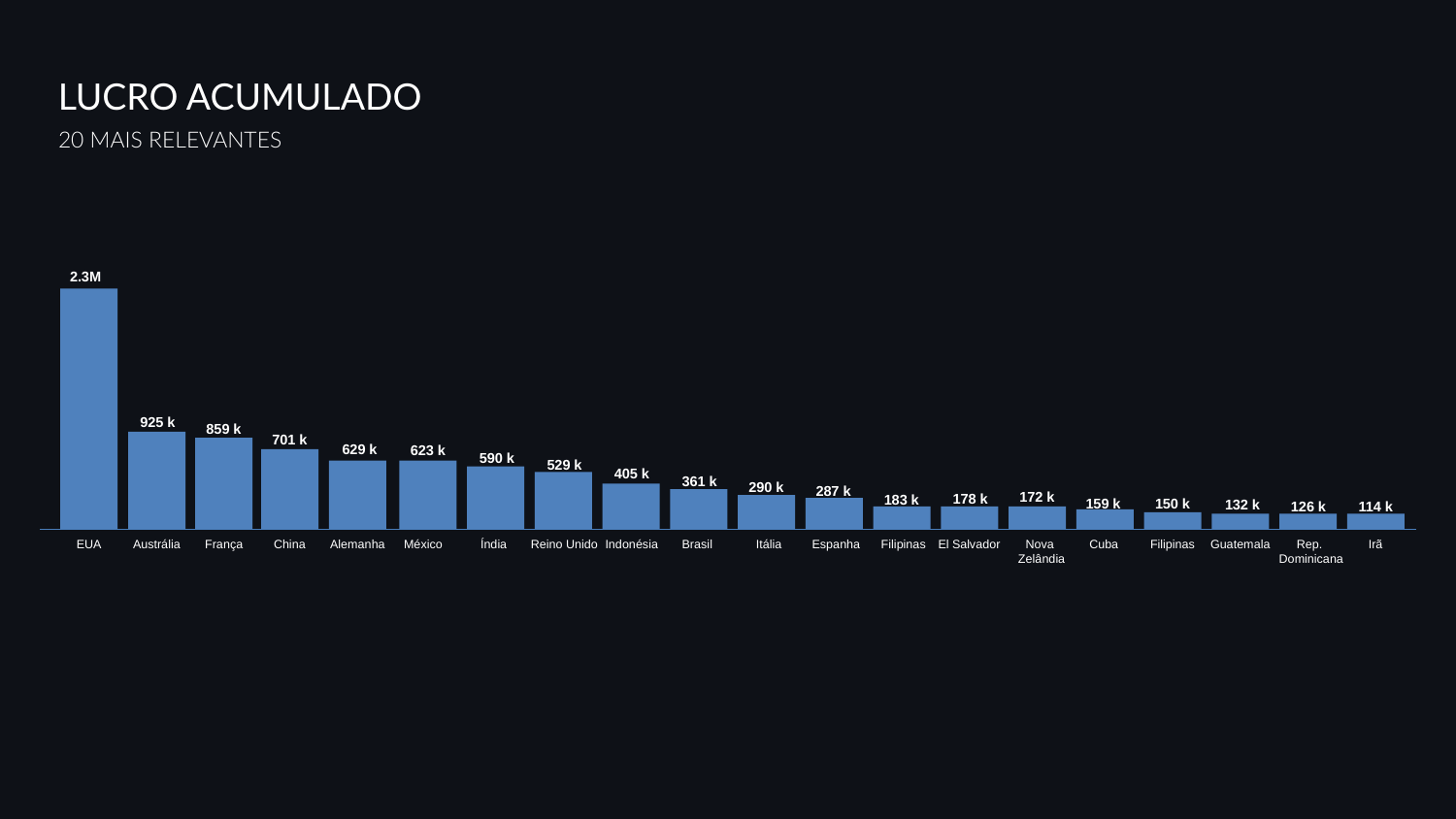

LUCRO ACUMULADO
20 MAIS RELEVANTES
2.3M
925 k
859 k
701 k
629 k
623 k
590 k
529 k
405 k
361 k
290 k
287 k
172 k
178 k
183 k
159 k
150 k
132 k
126 k
114 k

EUA
Austrália
França
China
Alemanha
México
Índia
Reino Unido
Indonésia
Brasil
Itália
Espanha
Filipinas
El Salvador
Nova
Zelândia
Cuba
Filipinas
Guatemala
Rep.
Dominicana
Irã